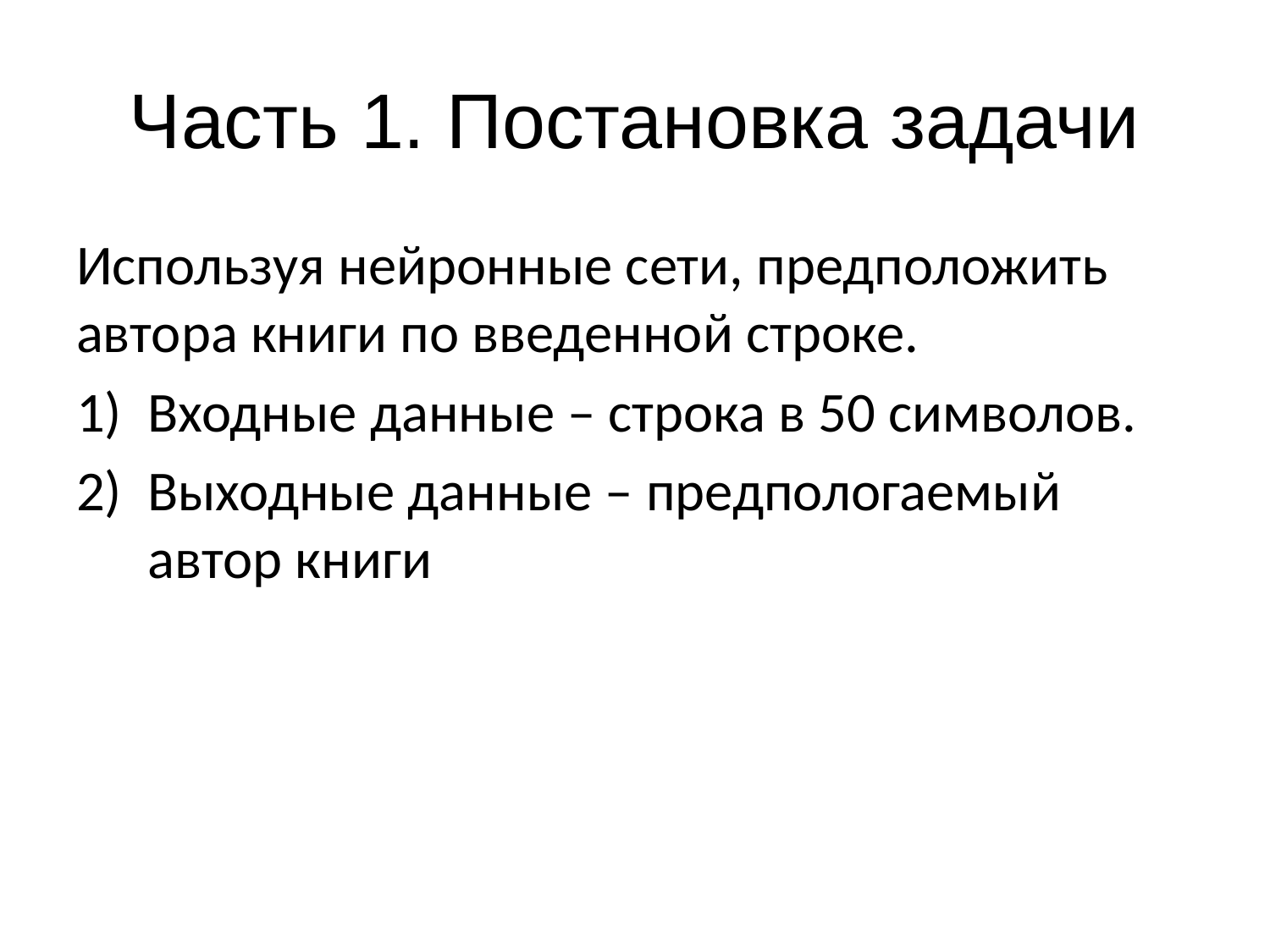

# Часть 1. Постановка задачи
Используя нейронные сети, предположить автора книги по введенной строке.
Входные данные – строка в 50 символов.
Выходные данные – предпологаемый автор книги